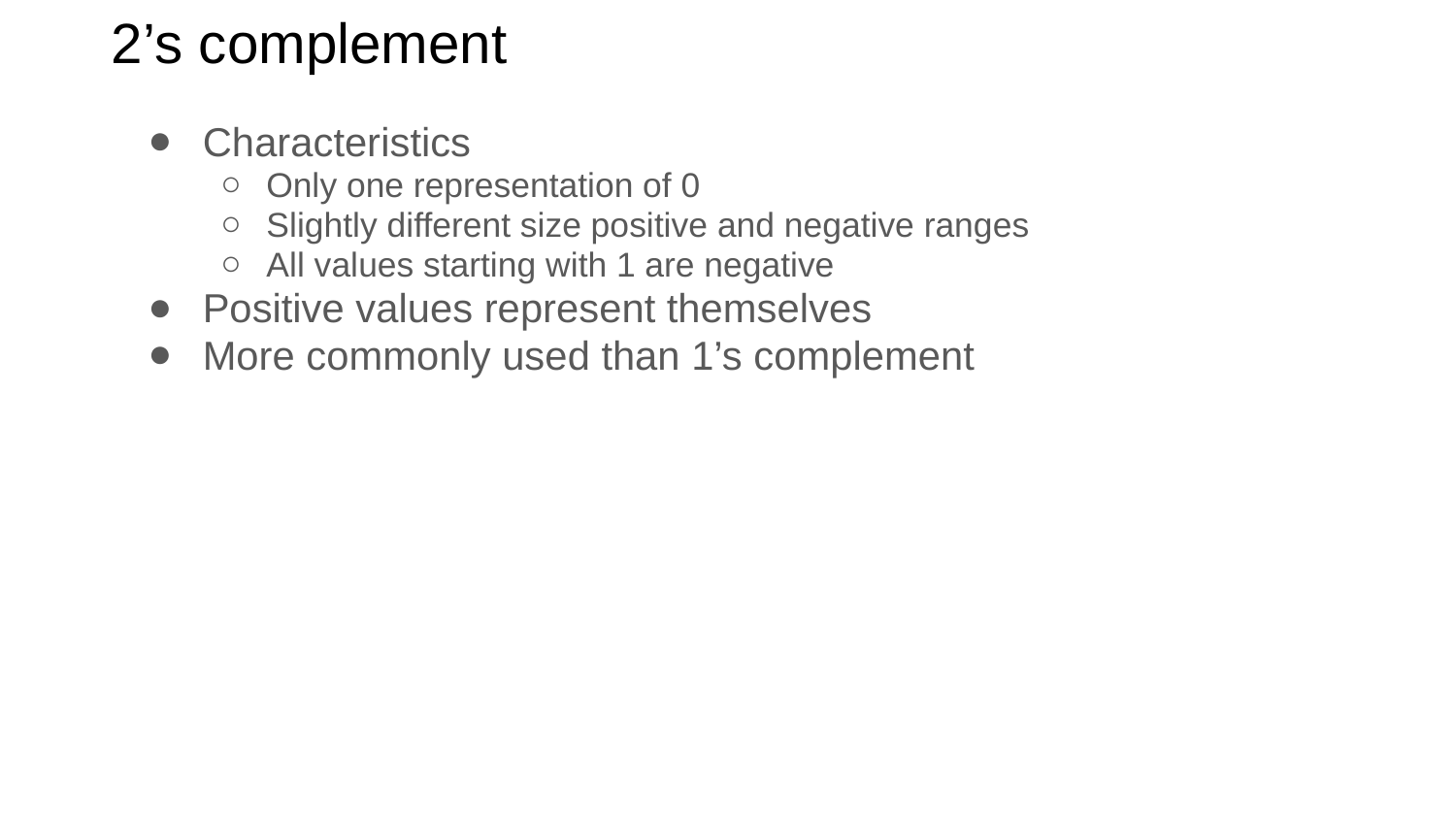

# 2’s complement
Characteristics
Only one representation of 0
Slightly different size positive and negative ranges
All values starting with 1 are negative
Positive values represent themselves
More commonly used than 1’s complement